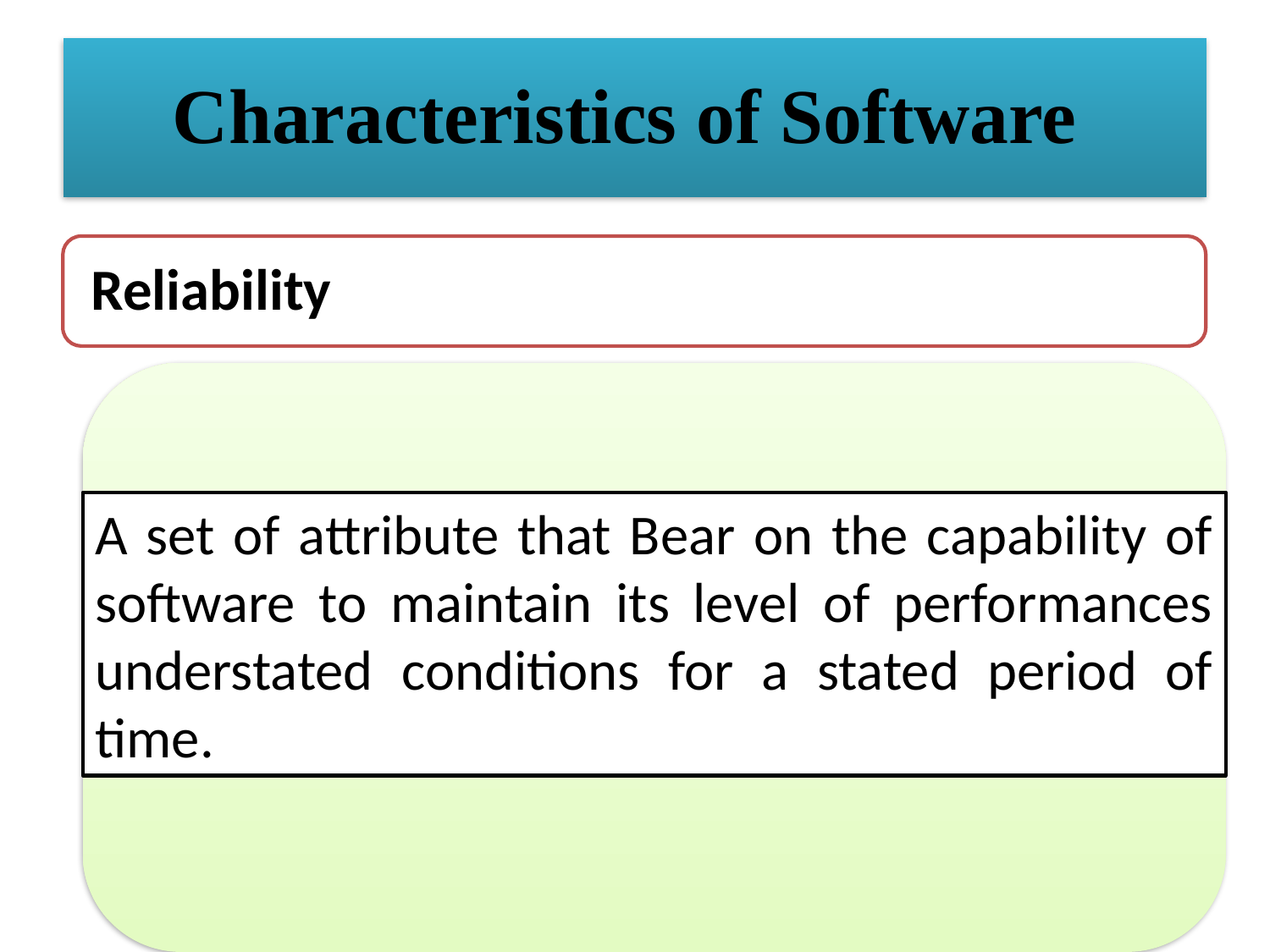

# Characteristics of Software
Reliability

A set of attribute that Bear on the capability of software to maintain its level of performances understated conditions for a stated period of time.